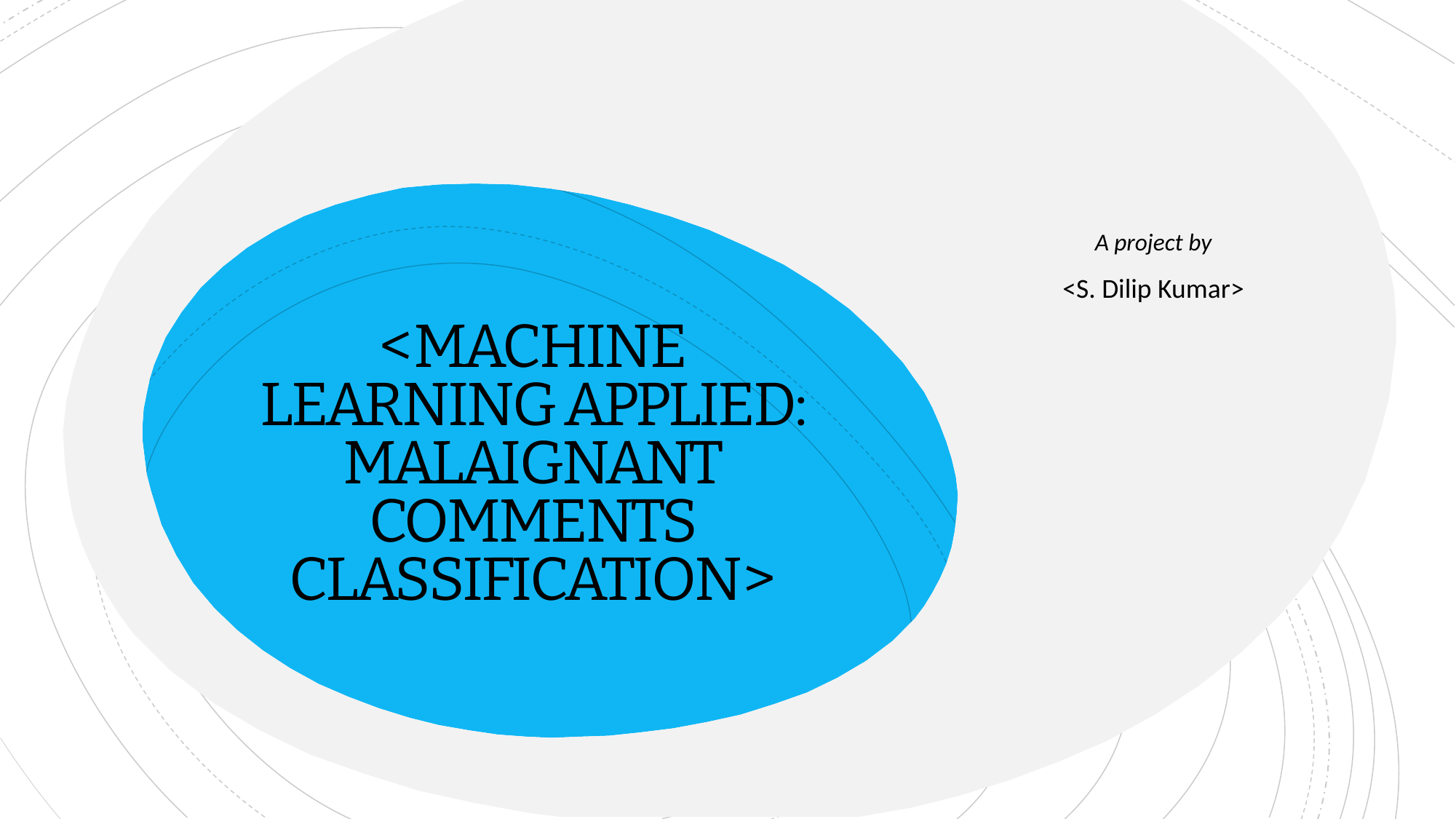

A project by
<S. Dilip Kumar>
# <MACHINE LEARNING APPLIED: MALAIGNANT COMMENTS CLASSIFICATION>